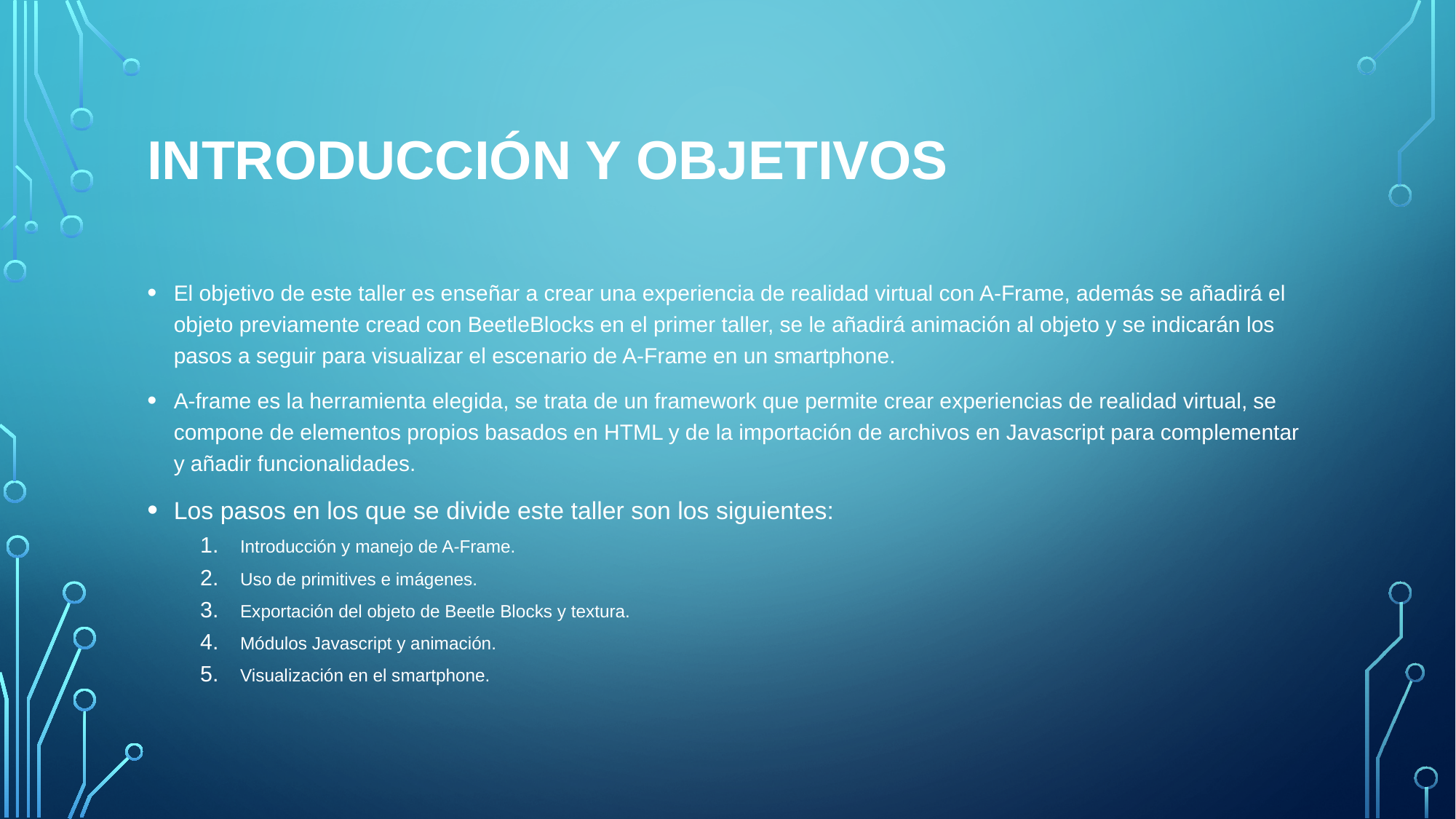

# Introducción y objetivos
El objetivo de este taller es enseñar a crear una experiencia de realidad virtual con A-Frame, además se añadirá el objeto previamente cread con BeetleBlocks en el primer taller, se le añadirá animación al objeto y se indicarán los pasos a seguir para visualizar el escenario de A-Frame en un smartphone.
A-frame es la herramienta elegida, se trata de un framework que permite crear experiencias de realidad virtual, se compone de elementos propios basados en HTML y de la importación de archivos en Javascript para complementar y añadir funcionalidades.
Los pasos en los que se divide este taller son los siguientes:
Introducción y manejo de A-Frame.
Uso de primitives e imágenes.
Exportación del objeto de Beetle Blocks y textura.
Módulos Javascript y animación.
Visualización en el smartphone.